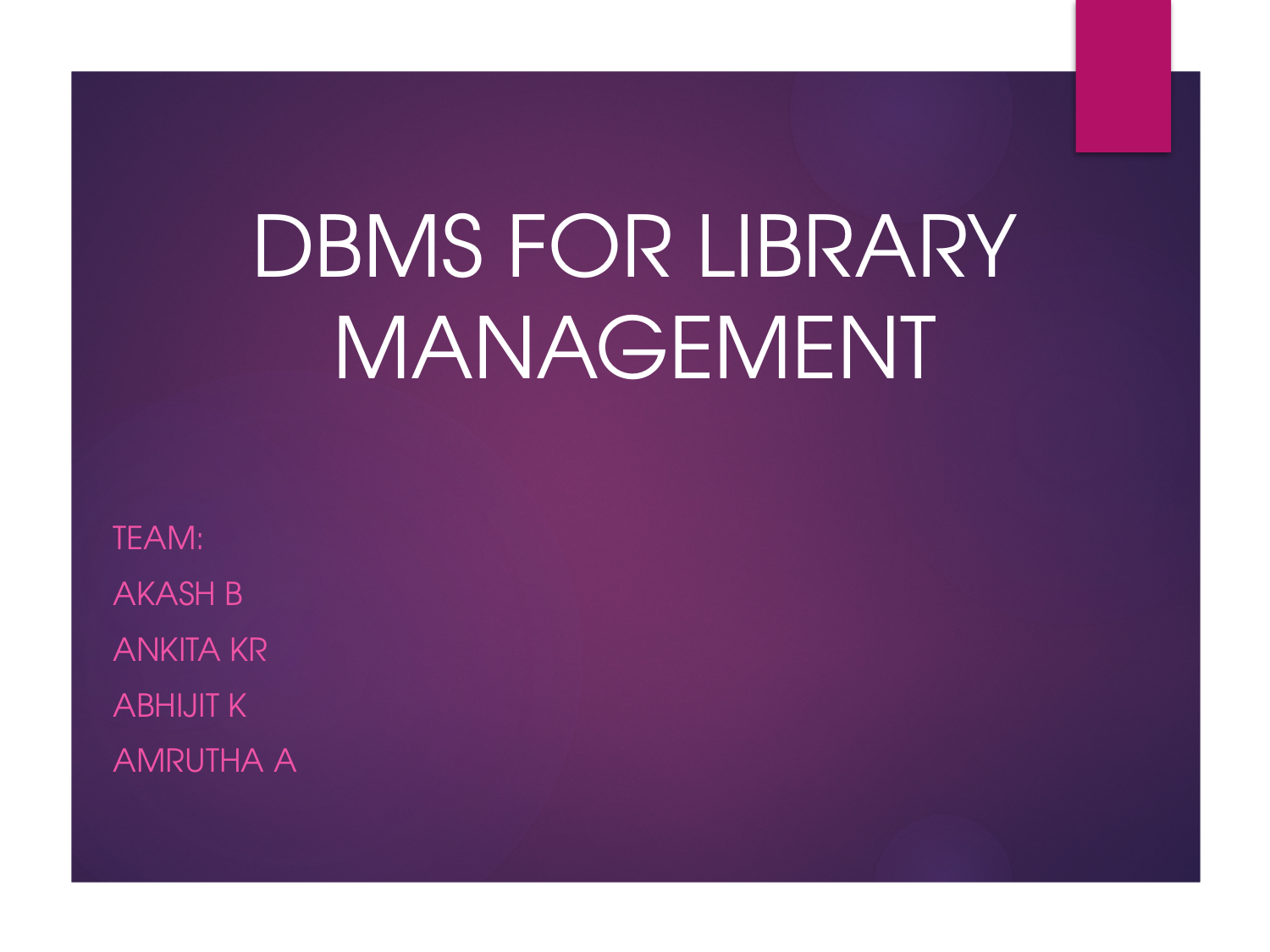

# DBMS FOR LIBRARY MANAGEMENT
TEAM:
Akash B
Ankita KR
Abhijit K
Amrutha A